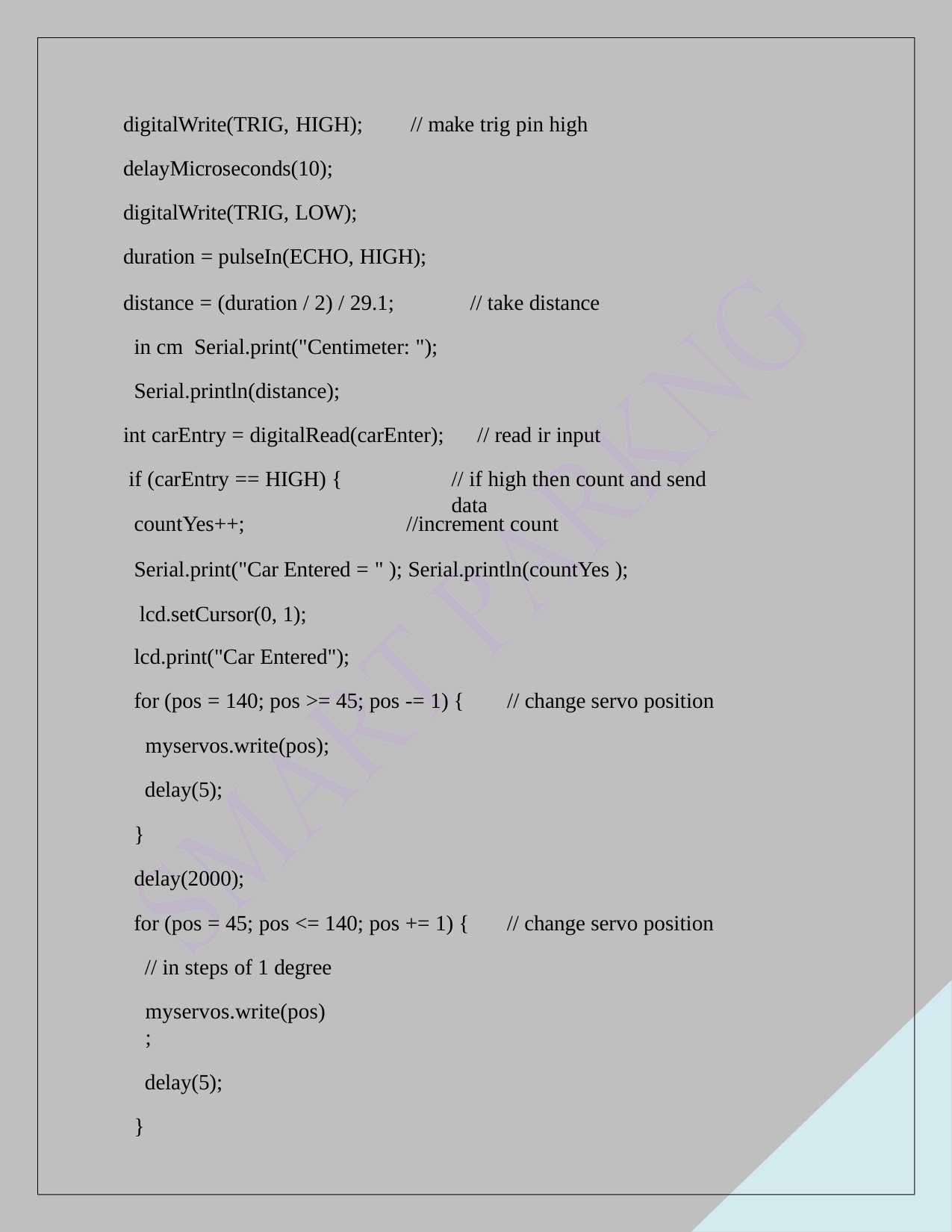

digitalWrite(TRIG, HIGH);	// make trig pin high
delayMicroseconds(10);  digitalWrite(TRIG, LOW);  duration = pulseIn(ECHO, HIGH);
distance = (duration / 2) / 29.1;	// take distance in cm  Serial.print("Centimeter: ");
Serial.println(distance);
int carEntry = digitalRead(carEnter);  if (carEntry == HIGH) {
// read ir input
// if high then count and send data
countYes++;	//increment count
Serial.print("Car Entered = " ); Serial.println(countYes );  lcd.setCursor(0, 1);
lcd.print("Car Entered");
for (pos = 140; pos >= 45; pos -= 1) {
// change servo position
myservos.write(pos);
delay(5);
}
delay(2000);
for (pos = 45; pos <= 140; pos += 1) {
// in steps of 1 degree
// change servo position
myservos.write(pos);
delay(5);
}